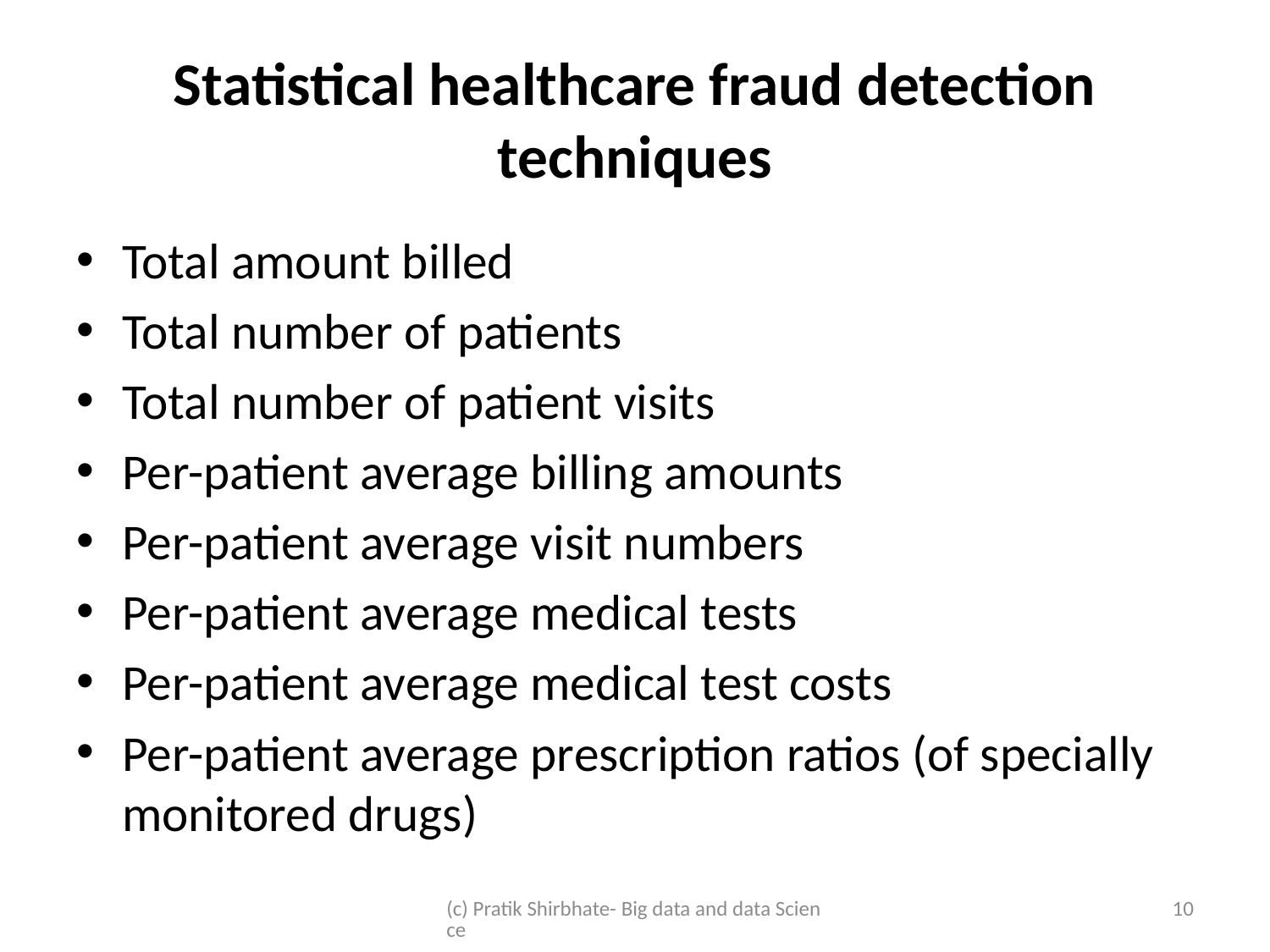

# Statistical healthcare fraud detection techniques
Total amount billed
Total number of patients
Total number of patient visits
Per-patient average billing amounts
Per-patient average visit numbers
Per-patient average medical tests
Per-patient average medical test costs
Per-patient average prescription ratios (of specially monitored drugs)

(c) Pratik Shirbhate- Big data and data Science
10